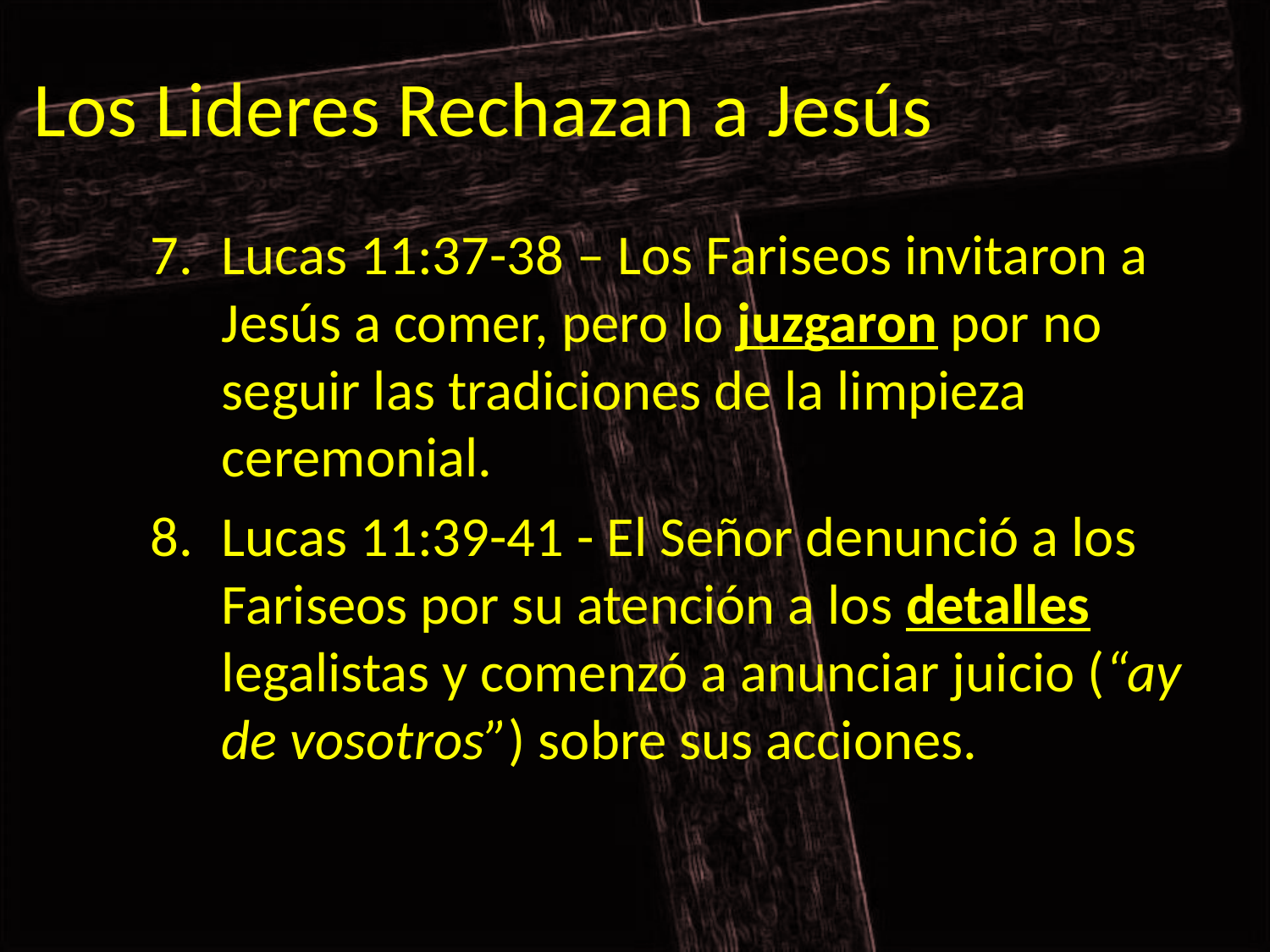

# Los Lideres Rechazan a Jesús
Lucas 11:37-38 – Los Fariseos invitaron a Jesús a comer, pero lo juzgaron por no seguir las tradiciones de la limpieza ceremonial.
Lucas 11:39-41 - El Señor denunció a los Fariseos por su atención a los detalles legalistas y comenzó a anunciar juicio (“ay de vosotros”) sobre sus acciones.